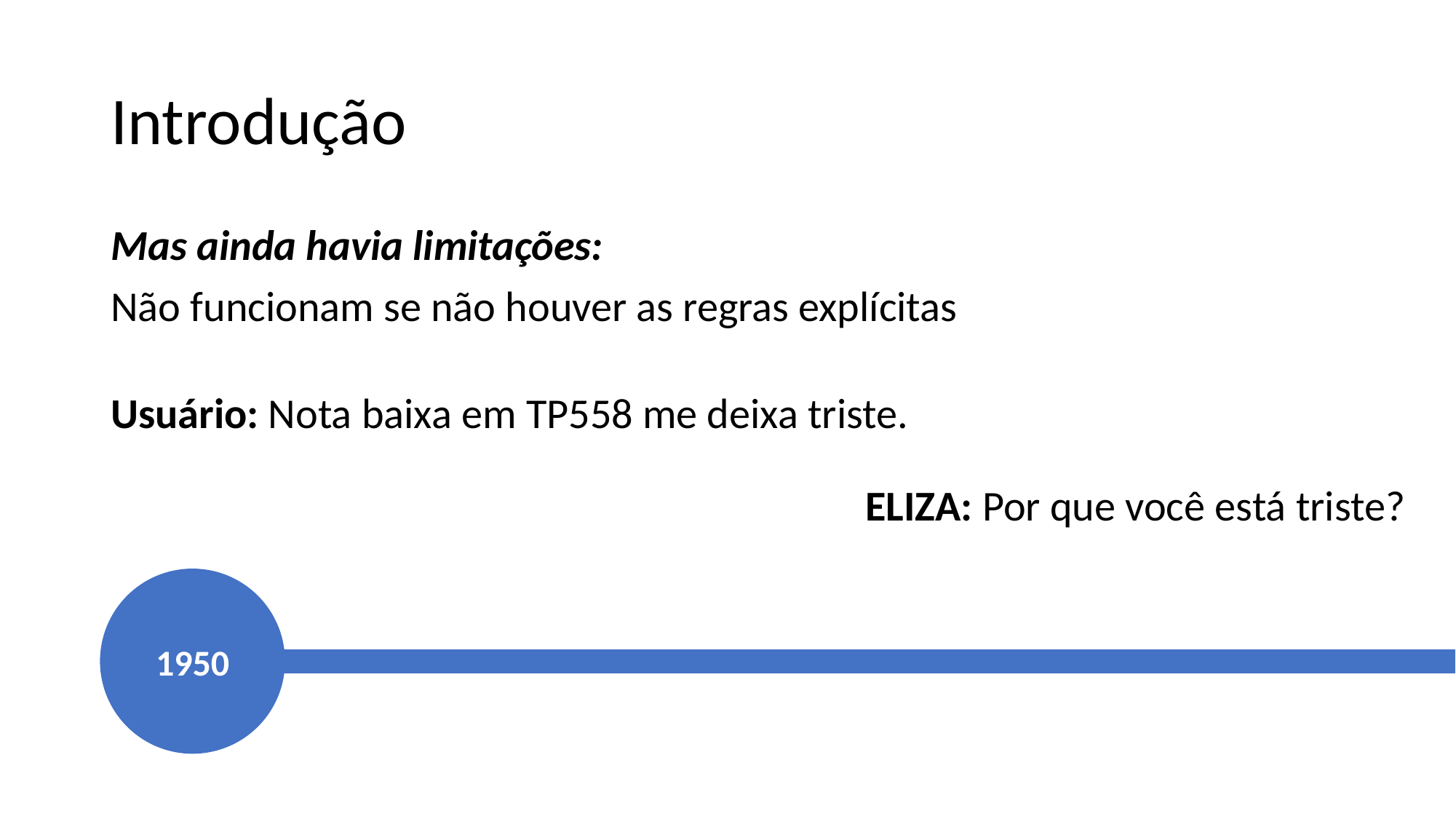

# Introdução
Mas ainda havia limitações:
Não funcionam se não houver as regras explícitas
Usuário: Nota baixa em TP558 me deixa triste.
ELIZA: Por que você está triste?
1950